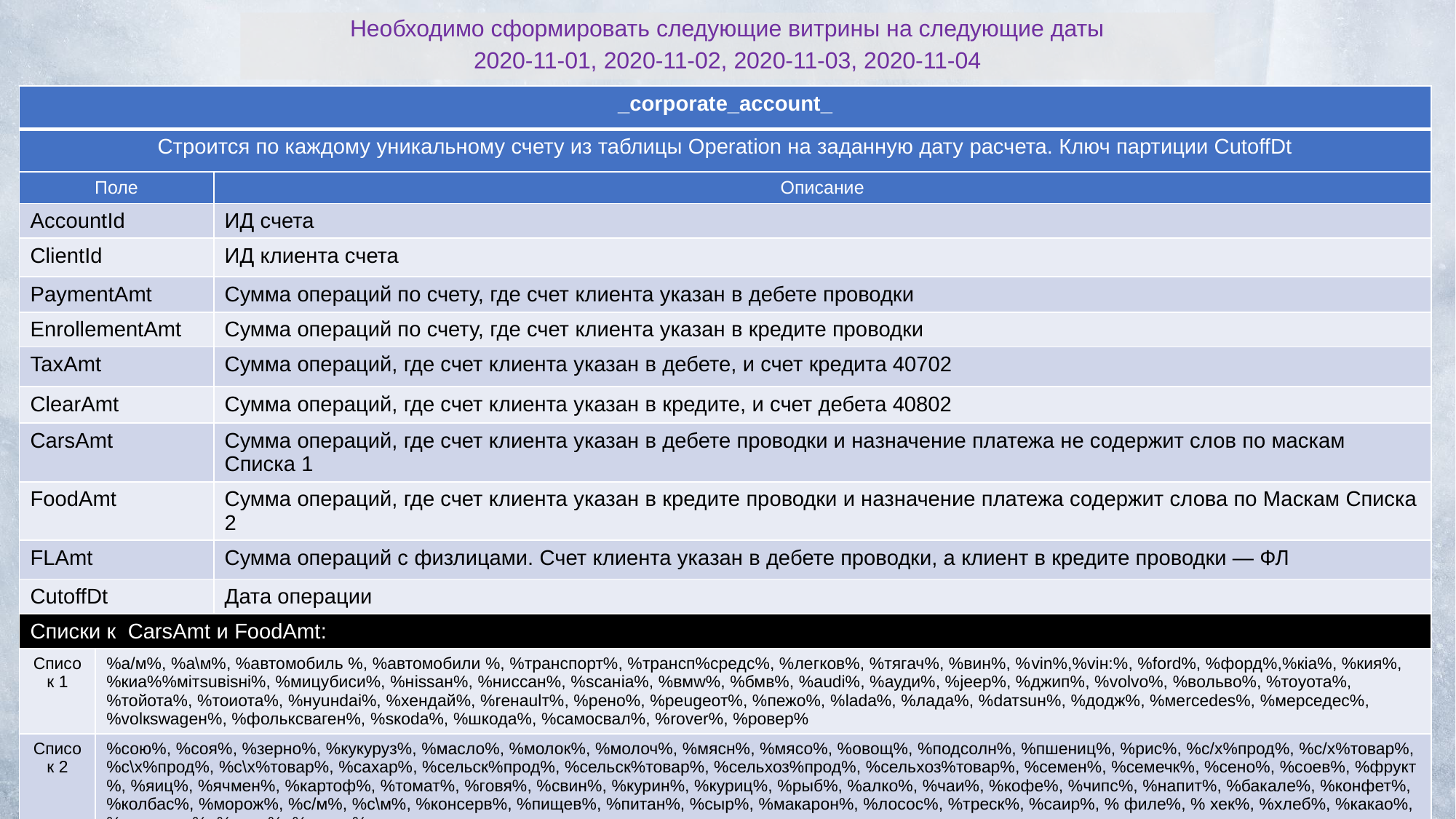

Необходимо сформировать следующие витрины на следующие даты
2020-11-01, 2020-11-02, 2020-11-03, 2020-11-04
| \_corporate\_account\_ |  |  |
| --- | --- | --- |
| Строится по каждому уникальному счету из таблицы Operation на заданную дату расчета. Ключ партиции CutoffDt |  |  |
| Поле |  | Описание |
| AccountId |  | ИД счета |
| ClientId |  | ИД клиента счета |
| PaymentAmt |  | Сумма операций по счету, где счет клиента указан в дебете проводки |
| EnrollementAmt |  | Сумма операций по счету, где счет клиента указан в кредите проводки |
| TaxAmt |  | Сумма операций, где счет клиента указан в дебете, и счет кредита 40702 |
| ClearAmt |  | Сумма операций, где счет клиента указан в кредите, и счет дебета 40802 |
| CarsAmt |  | Сумма операций, где счет клиента указан в дебете проводки и назначение платежа не содержит слов по маскам Списка 1 |
| FoodAmt |  | Сумма операций, где счет клиента указан в кредите проводки и назначение платежа содержит слова по Маскам Списка 2 |
| FLAmt |  | Сумма операций с физлицами. Счет клиента указан в дебете проводки, а клиент в кредите проводки — ФЛ |
| CutoffDt |  | Дата операции |
| Списки к CarsAmt и FoodAmt: |  |  |
| Список 1 | %а/м%, %а\м%, %автомобиль %, %автомобили %, %транспорт%, %трансп%средс%, %легков%, %тягач%, %вин%, %vin%,%viн:%, %fоrd%, %форд%,%кiа%, %кия%, %киа%%мiтsuвisнi%, %мицубиси%, %нissан%, %ниссан%, %sсанiа%, %вмw%, %бмв%, %аudi%, %ауди%, %jеер%, %джип%, %vоlvо%, %вольво%, %тоyота%, %тойота%, %тоиота%, %нyuнdаi%, %хендай%, %rенаulт%, %рено%, %реugеот%, %пежо%, %lаdа%, %лада%, %dатsuн%, %додж%, %меrсеdеs%, %мерседес%, %vоlкswаgен%, %фольксваген%, %sкоdа%, %шкода%, %самосвал%, %rover%, %ровер% | %а/м%, %а\м%, %автомобиль %, %автомобили %, %транспорт%, %трансп%средс%, %легков%, %тягач%, %вин%, %vin%,%viн:%, %fоrd%, %форд%,%кiа%, %кия%, %киа%%мiтsuвisнi%, %мицубиси%, %нissан%, %ниссан%, %sсанiа%, %вмw%, %бмв%, %аudi%, %ауди%, %jеер%, %джип%, %vоlvо%, %вольво%, %тоyота%, %тойота%, %тоиота%, %нyuнdаi%, %хендай%, %rенаulт%, %рено%, %реugеот%, %пежо%, %lаdа%, %лада%, %dатsuн%, %додж%, %меrсеdеs%, %мерседес%, %vоlкswаgен%, %фольксваген%, %sкоdа%, %шкода%, %самосвал%, %rover%, %ровер% |
| Список 2 | %сою%, %соя%, %зерно%, %кукуруз%, %масло%, %молок%, %молоч%, %мясн%, %мясо%, %овощ%, %подсолн%, %пшениц%, %рис%, %с/х%прод%, %с/х%товар%, %с\х%прод%, %с\х%товар%, %сахар%, %сельск%прод%, %сельск%товар%, %сельхоз%прод%, %сельхоз%товар%, %семен%, %семечк%, %сено%, %соев%, %фрукт%, %яиц%, %ячмен%, %картоф%, %томат%, %говя%, %свин%, %курин%, %куриц%, %рыб%, %алко%, %чаи%, %кофе%, %чипс%, %напит%, %бакале%, %конфет%, %колбас%, %морож%, %с/м%, %с\м%, %консерв%, %пищев%, %питан%, %сыр%, %макарон%, %лосос%, %треск%, %саир%, % филе%, % хек%, %хлеб%, %какао%, %кондитер%, %пиво%, %ликер% | %сою%, %соя%, %зерно%, %кукуруз%, %масло%, %молок%, %молоч%, %мясн%, %мясо%, %овощ%, %подсолн%, %пшениц%, %рис%, %с/х%прод%, %с/х%товар%, %с\х%прод%, %с\х%товар%, %сахар%, %сельск%прод%, %сельск%товар%, %сельхоз%прод%, %сельхоз%товар%, %семен%, %семечк%, %сено%, %соев%, %фрукт%, %яиц%, %ячмен%, %картоф%, %томат%, %говя%, %свин%, %курин%, %куриц%, %рыб%, %алко%, %чаи%, %кофе%, %чипс%, %напит%, %бакале%, %конфет%, %колбас%, %морож%, %с/м%, %с\м%, %консерв%, %пищев%, %питан%, %сыр%, %макарон%, %лосос%, %треск%, %саир%, % филе%, % хек%, %хлеб%, %какао%, %кондитер%, %пиво%, %ликер% |